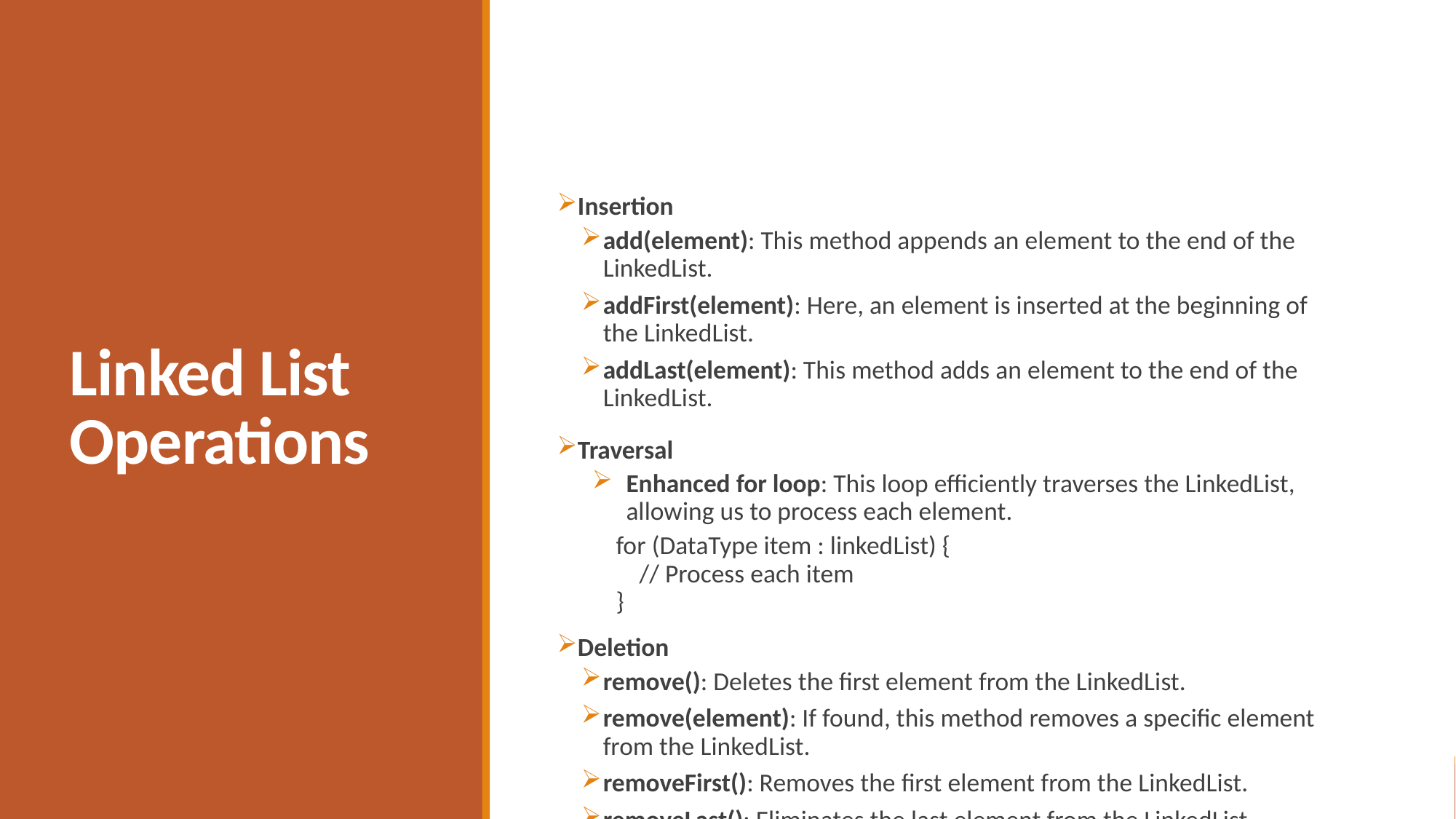

# Linked List Operations
Insertion
add(element): This method appends an element to the end of the LinkedList.
addFirst(element): Here, an element is inserted at the beginning of the LinkedList.
addLast(element): This method adds an element to the end of the LinkedList.
Traversal
Enhanced for loop: This loop efficiently traverses the LinkedList, allowing us to process each element.
      for (DataType item : linkedList) {
          // Process each item
      }
Deletion
remove(): Deletes the first element from the LinkedList.
remove(element): If found, this method removes a specific element from the LinkedList.
removeFirst(): Removes the first element from the LinkedList.
removeLast(): Eliminates the last element from the LinkedList.